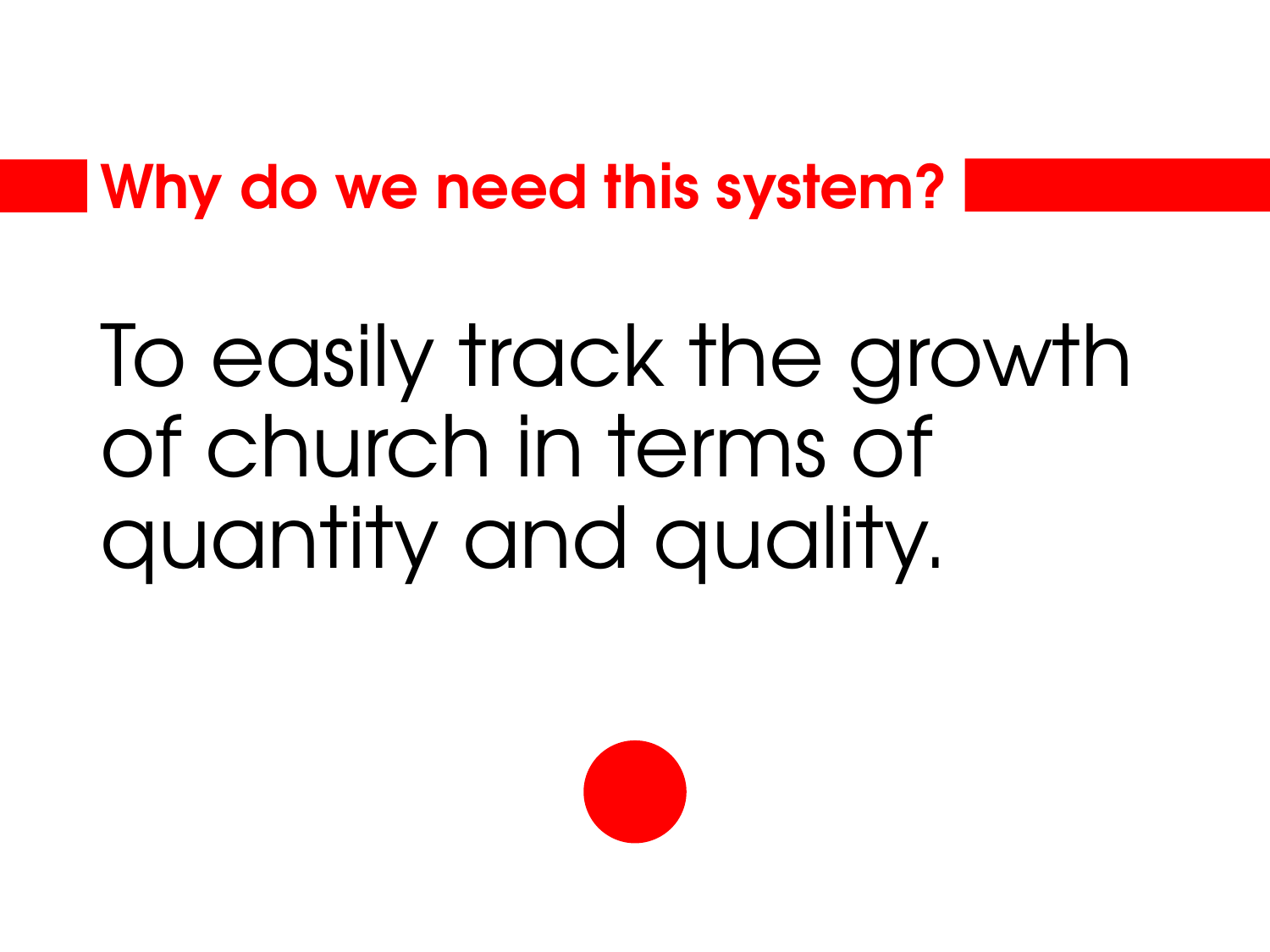

# Why do we need this system?

To easily track the growth of church in terms of quantity and quality.